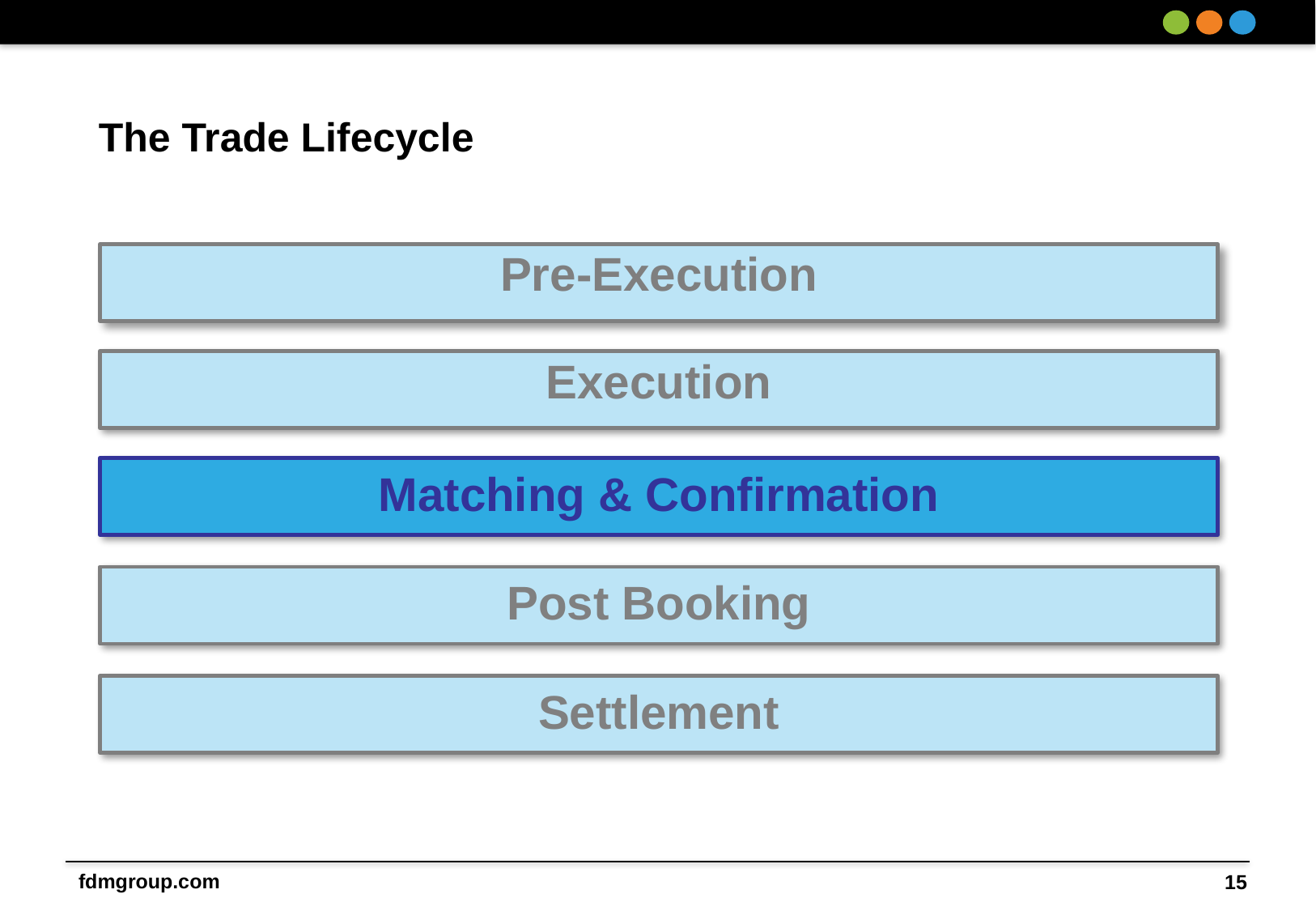

# The Trade Lifecycle
Pre-Execution
Execution
Matching & Confirmation
Post Booking
Settlement
15